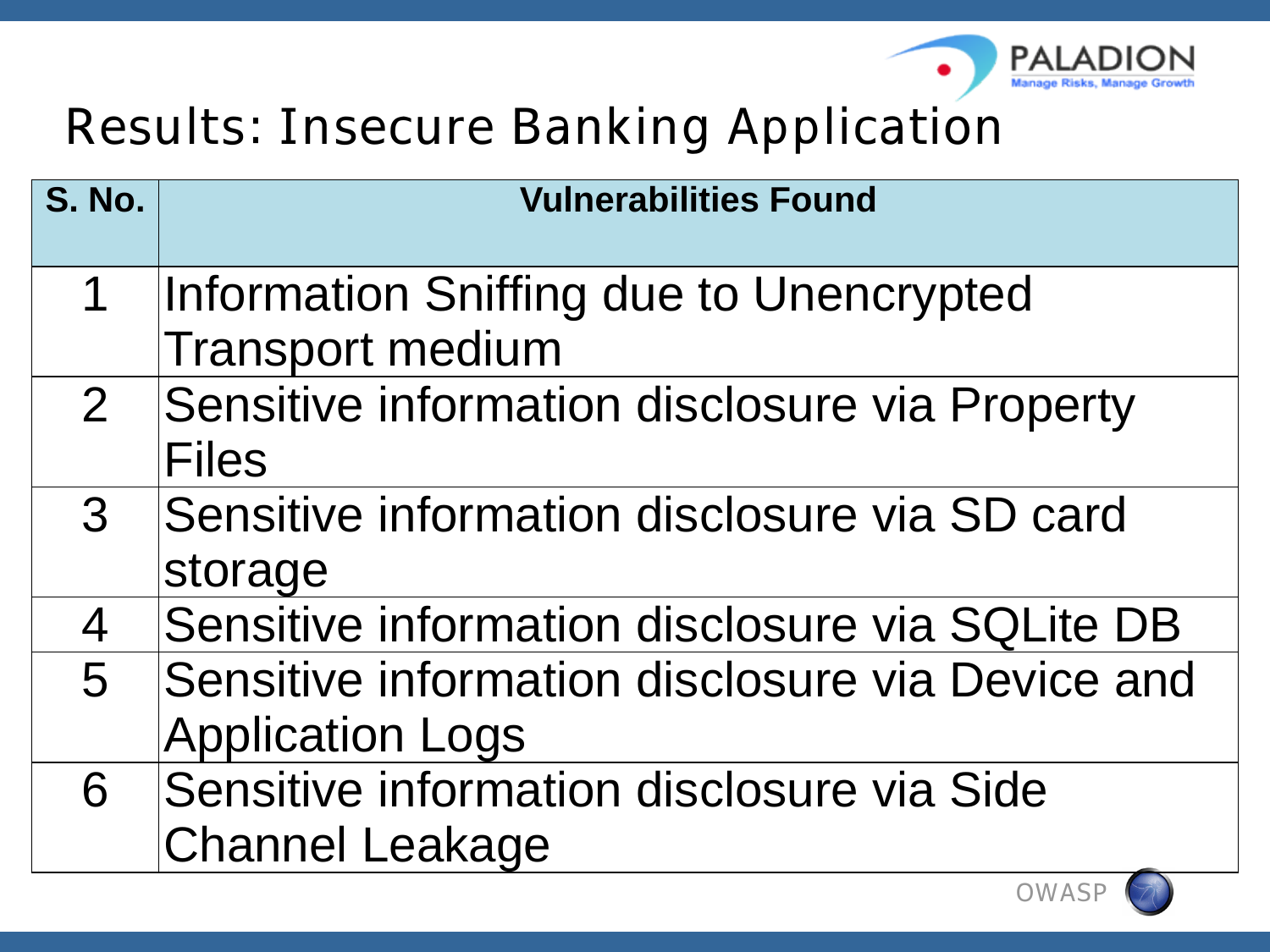

Results: Insecure Banking Application
| S. No. | Vulnerabilities Found |
| --- | --- |
| 1 | Information Sniffing due to Unencrypted Transport medium |
| 2 | Sensitive information disclosure via Property Files |
| 3 | Sensitive information disclosure via SD card storage |
| 4 | Sensitive information disclosure via SQLite DB |
| 5 | Sensitive information disclosure via Device and Application Logs |
| 6 | Sensitive information disclosure via Side Channel Leakage |